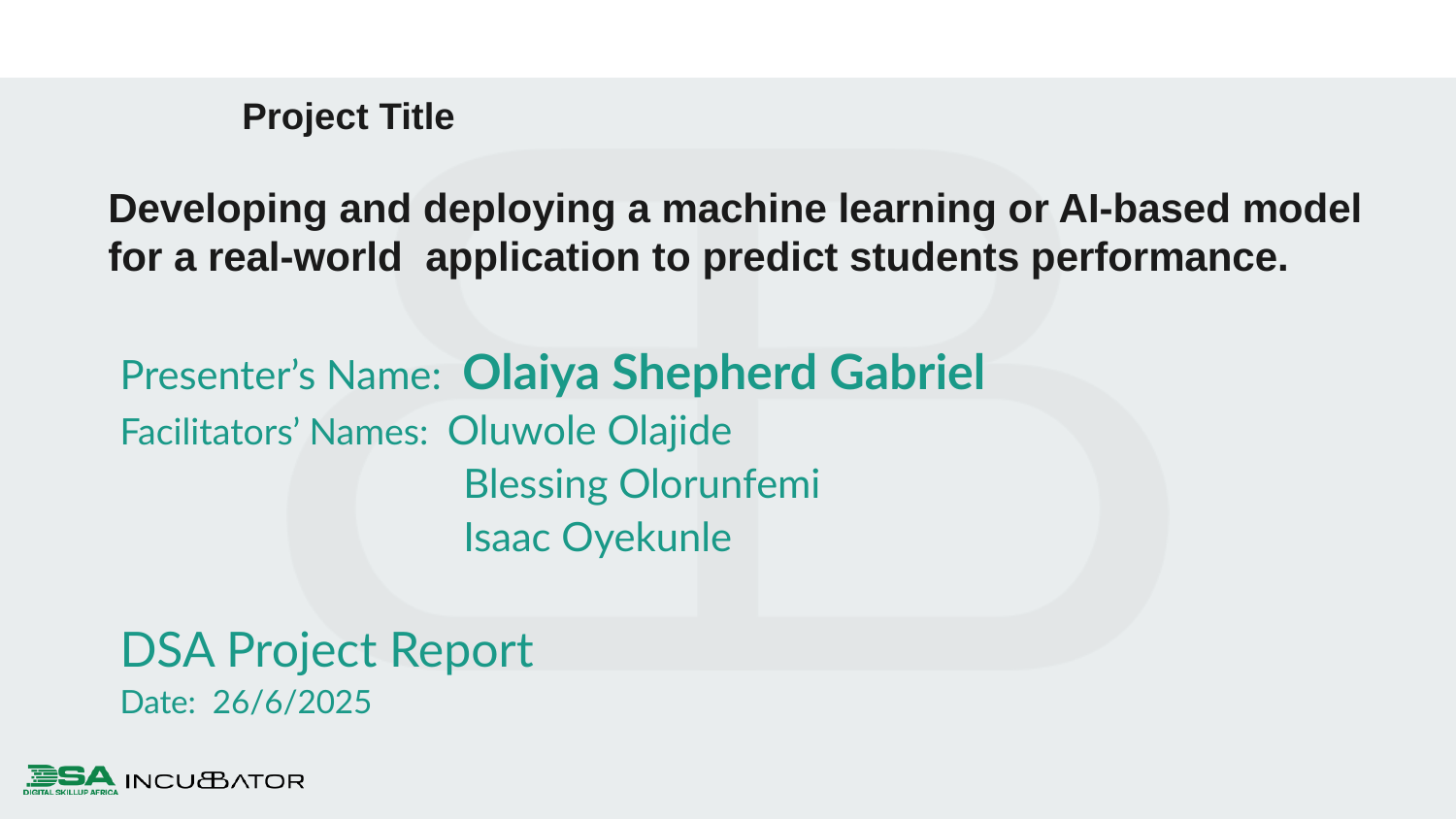

# Project Title Developing and deploying a machine learning or AI-based model for a real-world  application to predict students performance.

Presenter’s Name:  Olaiya Shepherd Gabriel
Facilitators’ Names:  Oluwole Olajide
		     Blessing Olorunfemi
		     Isaac Oyekunle

DSA Project Report
Date:  26/6/2025